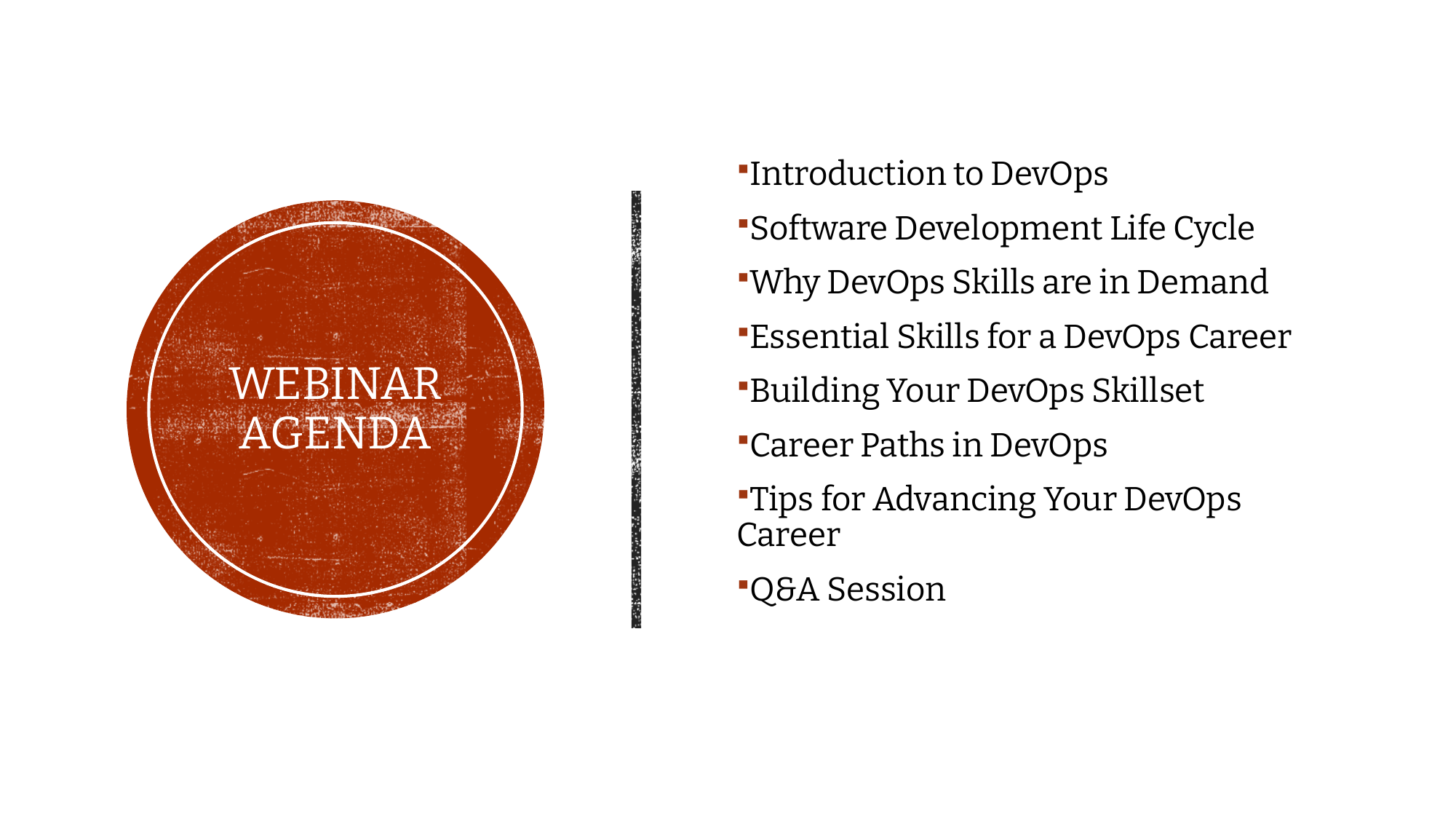

Introduction to DevOps
Software Development Life Cycle
Why DevOps Skills are in Demand
Essential Skills for a DevOps Career
Building Your DevOps Skillset
Career Paths in DevOps
Tips for Advancing Your DevOps Career
Q&A Session

# Webinar Agenda